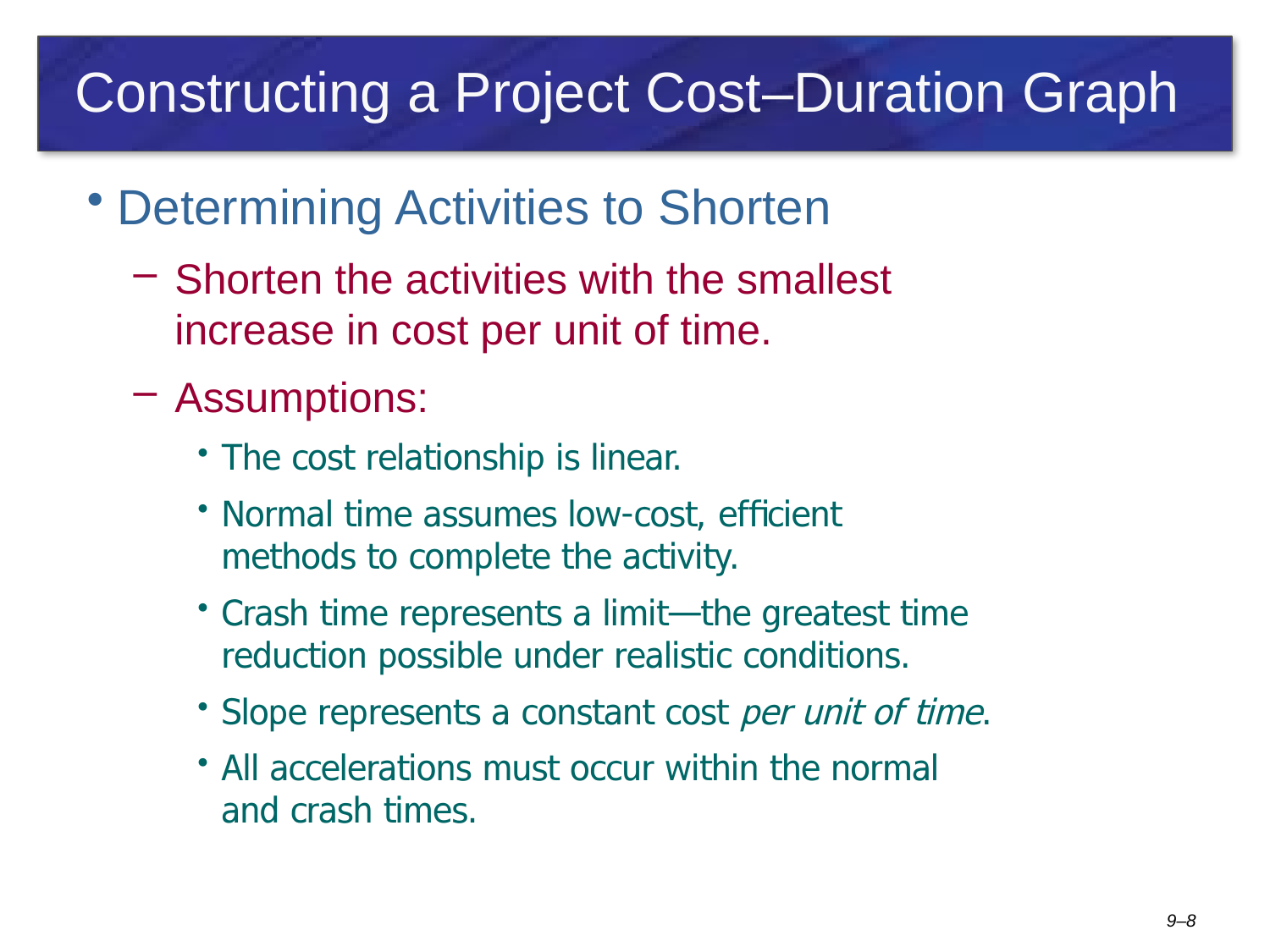

# Constructing a Project Cost–Duration Graph
Determining Activities to Shorten
Shorten the activities with the smallest increase in cost per unit of time.
Assumptions:
The cost relationship is linear.
Normal time assumes low-cost, efficient
methods to complete the activity.
Crash time represents a limit—the greatest time reduction possible under realistic conditions.
Slope represents a constant cost per unit of time.
All accelerations must occur within the normal
and crash times.
9–8